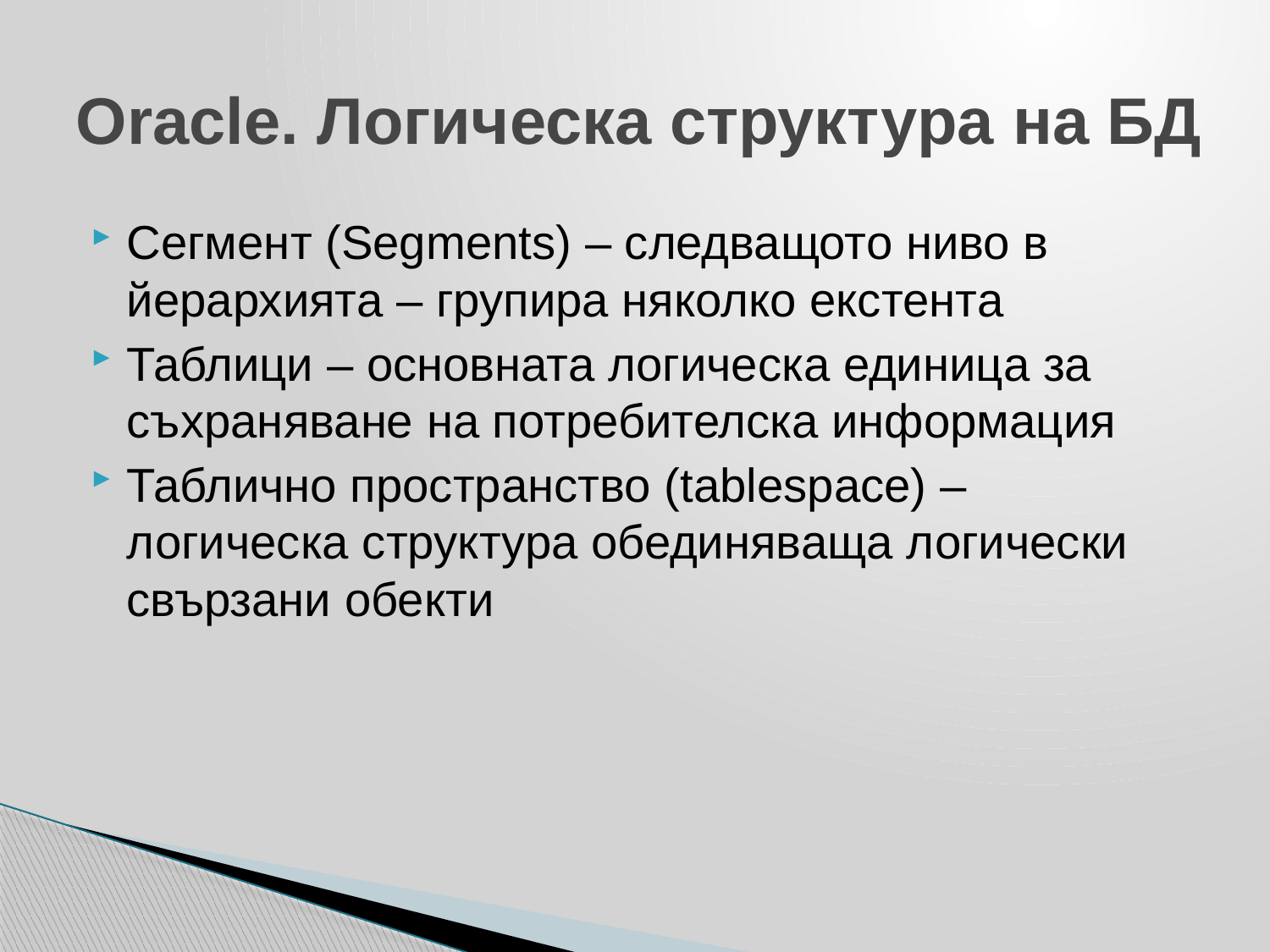

# Oracle. Логическа структура на БД
Сегмент (Segments) – следващото ниво в йерархията – групира няколко екстента
Таблици – основната логическа единица за съхраняване на потребителска информация
Таблично пространство (tablespace) – логическа структура обединяваща логически свързани обекти